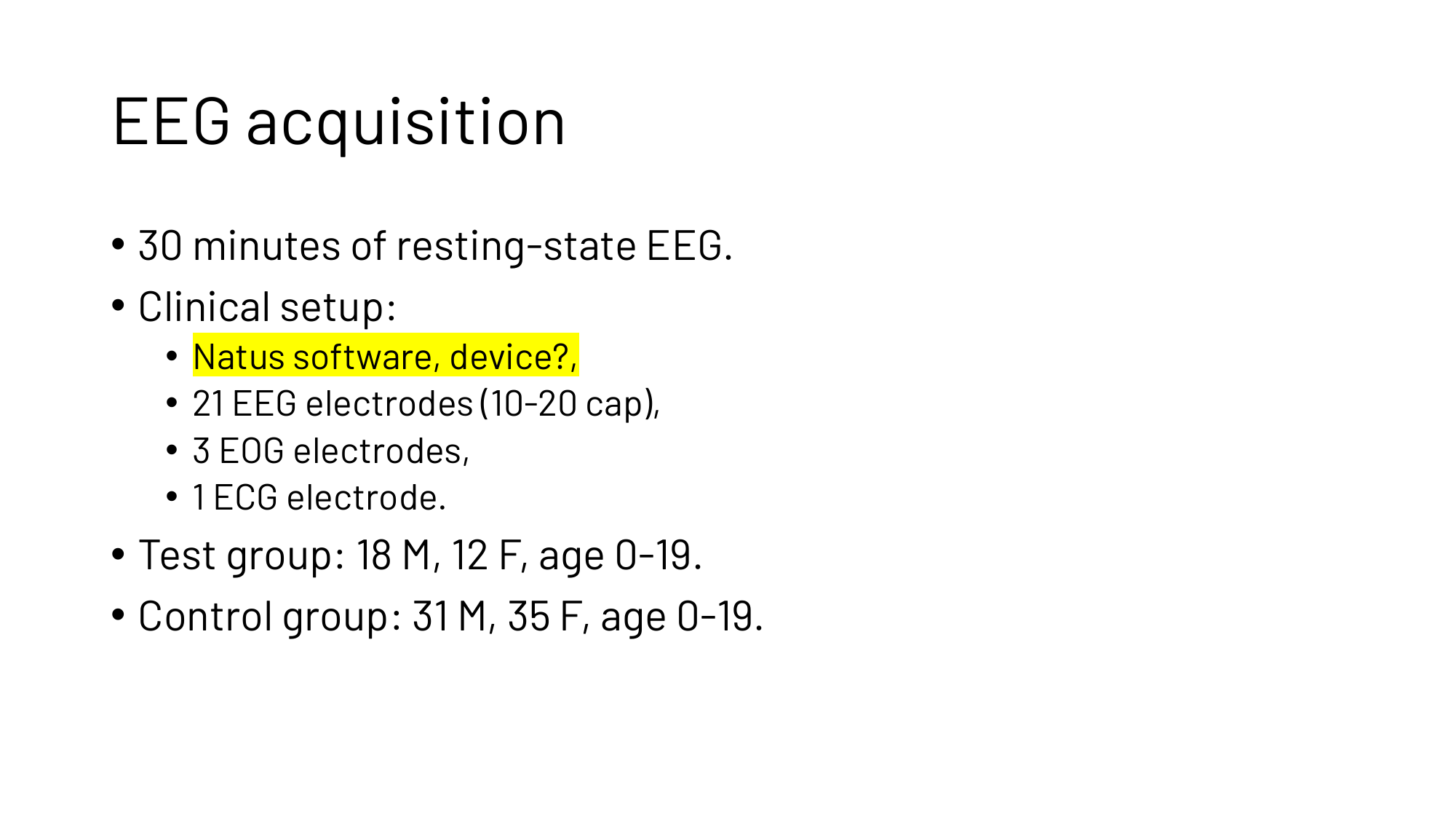

# EEG acquisition
30 minutes of resting-state EEG.
Clinical setup:
Natus software, device?,
21 EEG electrodes (10-20 cap),
3 EOG electrodes,
1 ECG electrode.
Test group: 18 M, 12 F, age 0-19.
Control group: 31 M, 35 F, age 0-19.